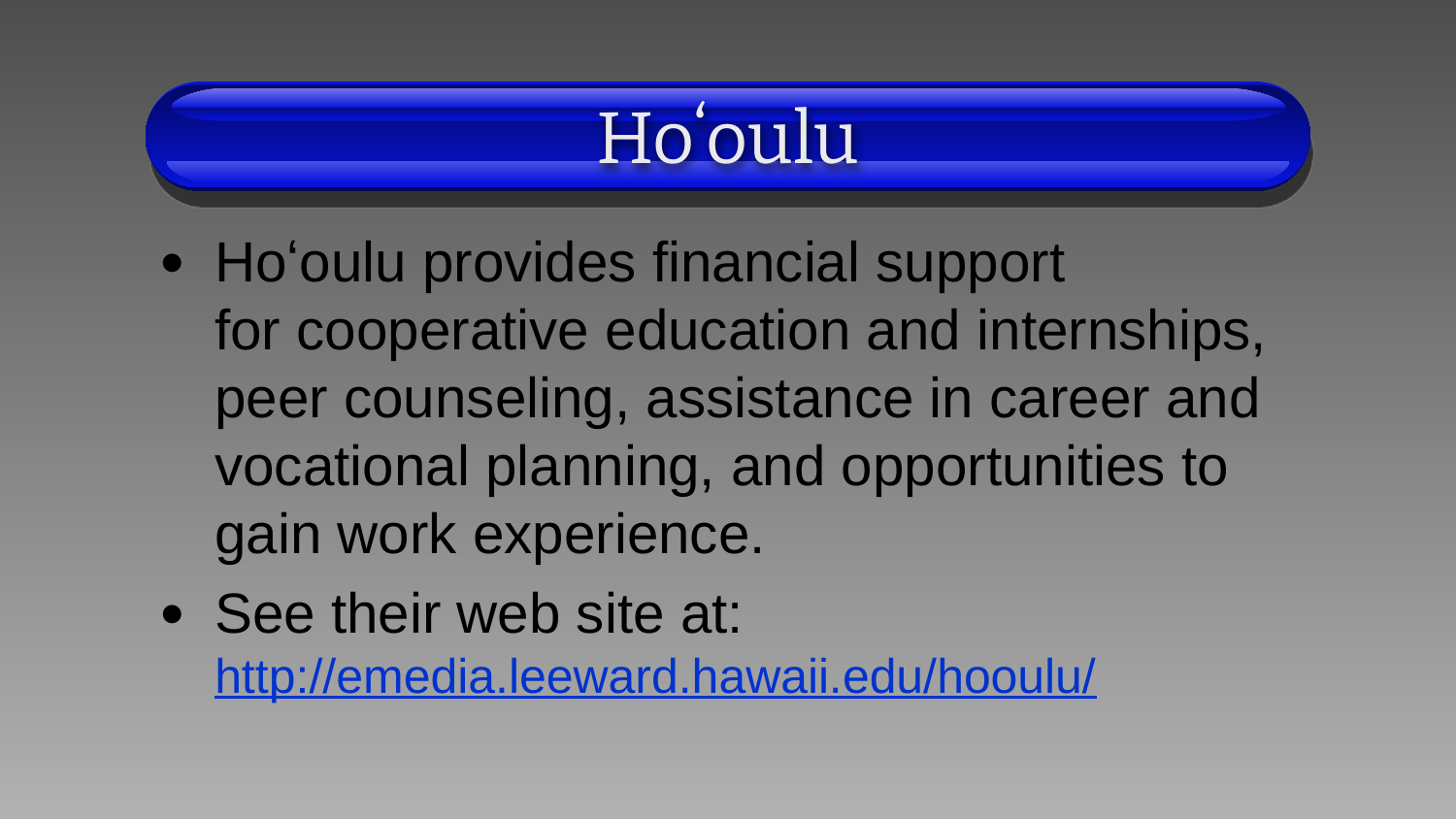

# Hoʻoulu
Hoʻoulu provides financial support
for cooperative education and internships, peer counseling, assistance in career and vocational planning, and opportunities to gain work experience.
See their web site at: http://emedia.leeward.hawaii.edu/hooulu/